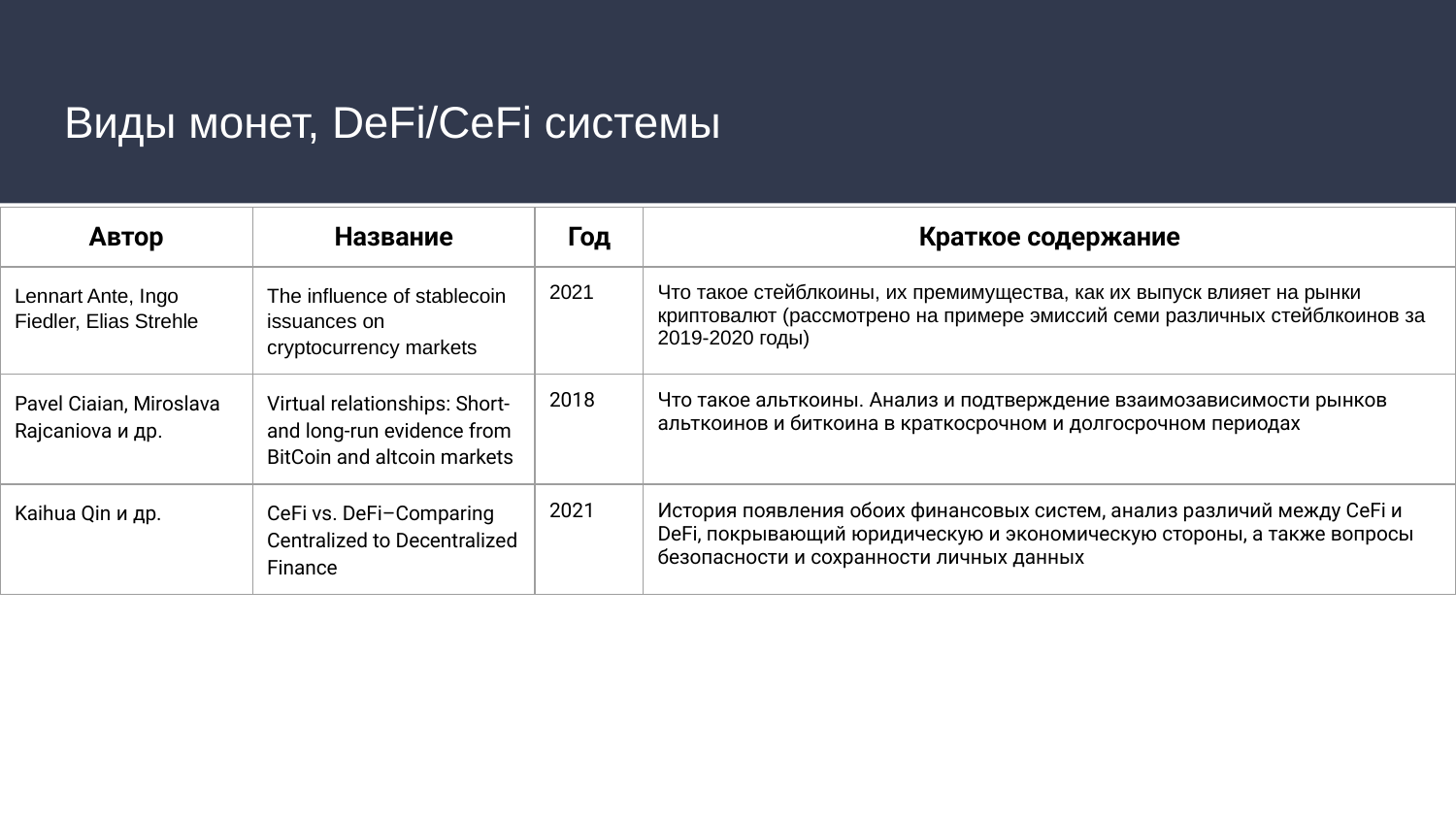

# Виды монет, DeFi/CeFi системы

| Автор | Название | Год | Краткое содержание |
| --- | --- | --- | --- |
| Lennart Ante, Ingo Fiedler, Elias Strehle | The influence of stablecoin issuances on cryptocurrency markets | 2021 | Что такое стейблкоины, их премимущества, как их выпуск влияет на рынки криптовалют (рассмотрено на примере эмиссий семи различных стейблкоинов за 2019-2020 годы) |
| Pavel Ciaian, Miroslava Rajcaniova и др. | Virtual relationships: Short- and long-run evidence from BitCoin and altcoin markets | 2018 | Что такое альткоины. Анализ и подтверждение взаимозависимости рынков альткоинов и биткоина в краткосрочном и долгосрочном периодах |
| Kaihua Qin и др. | CeFi vs. DeFi–Comparing Centralized to Decentralized Finance | 2021 | История появления обоих финансовых систем, анализ различий между CeFi и DeFi, покрывающий юридическую и экономическую стороны, а также вопросы безопасности и сохранности личных данных |